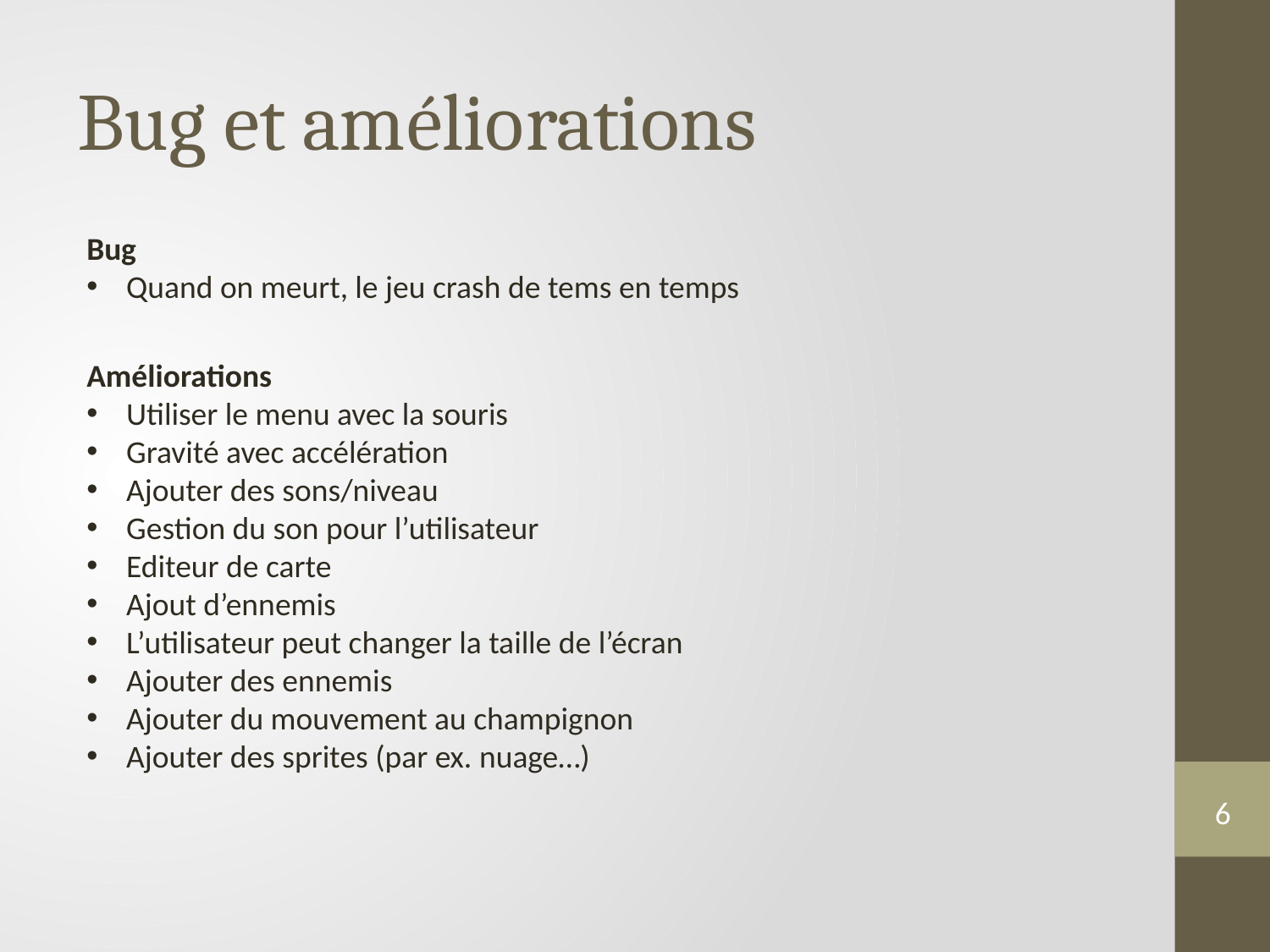

# Bug et améliorations
Bug
Quand on meurt, le jeu crash de tems en temps
Améliorations
Utiliser le menu avec la souris
Gravité avec accélération
Ajouter des sons/niveau
Gestion du son pour l’utilisateur
Editeur de carte
Ajout d’ennemis
L’utilisateur peut changer la taille de l’écran
Ajouter des ennemis
Ajouter du mouvement au champignon
Ajouter des sprites (par ex. nuage…)
6